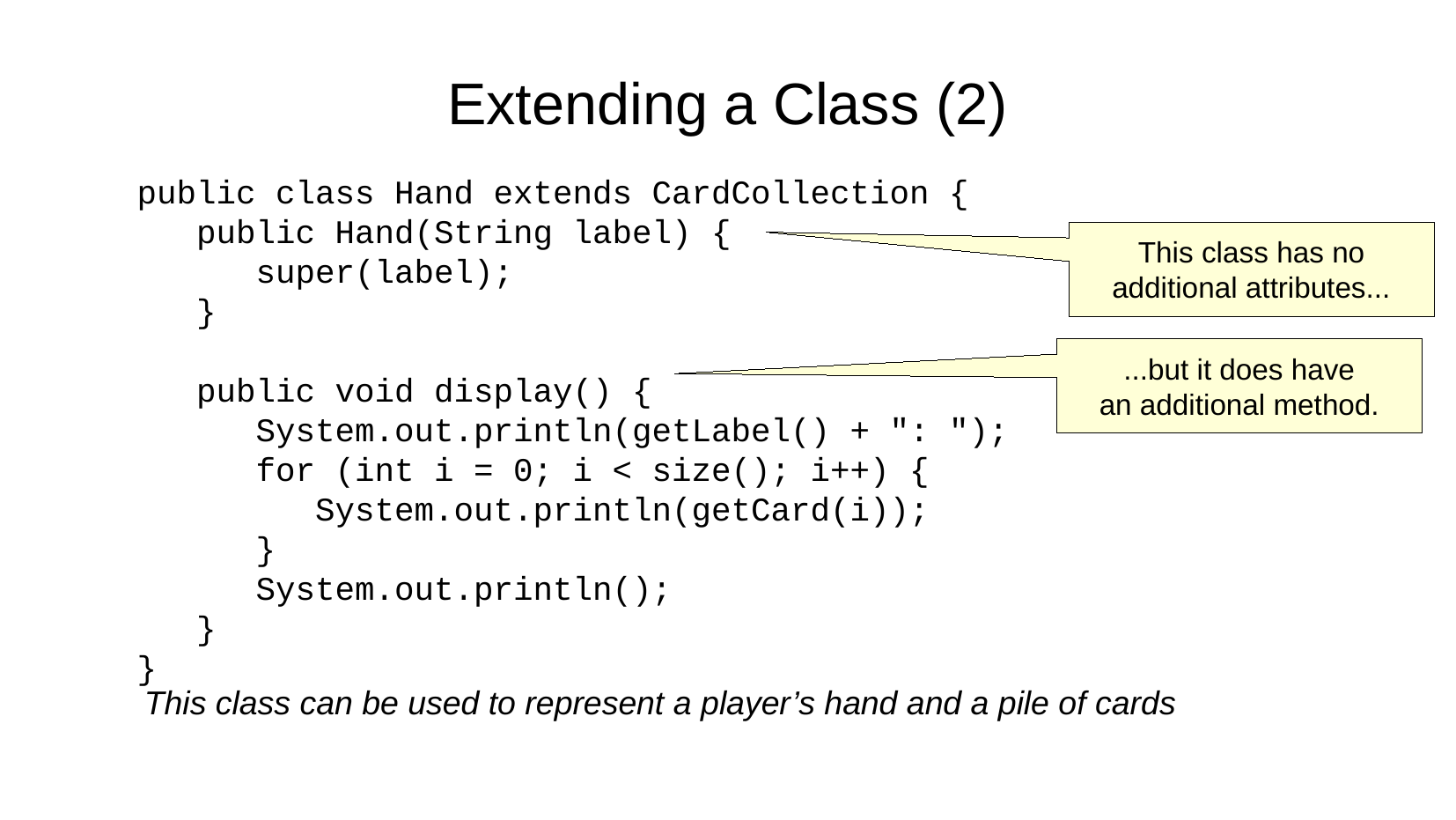

Extending a Class (2)
public class Hand extends CardCollection {
   public Hand(String label) {
      super(label);
   }

   public void display() {
      System.out.println(getLabel() + ": ");
      for (int i = 0; i < size(); i++) {
         System.out.println(getCard(i));
      }
      System.out.println();
   }
}

This class has no
additional attributes...
...but it does have
an additional method.
This class can be used to represent a player’s hand and a pile of cards